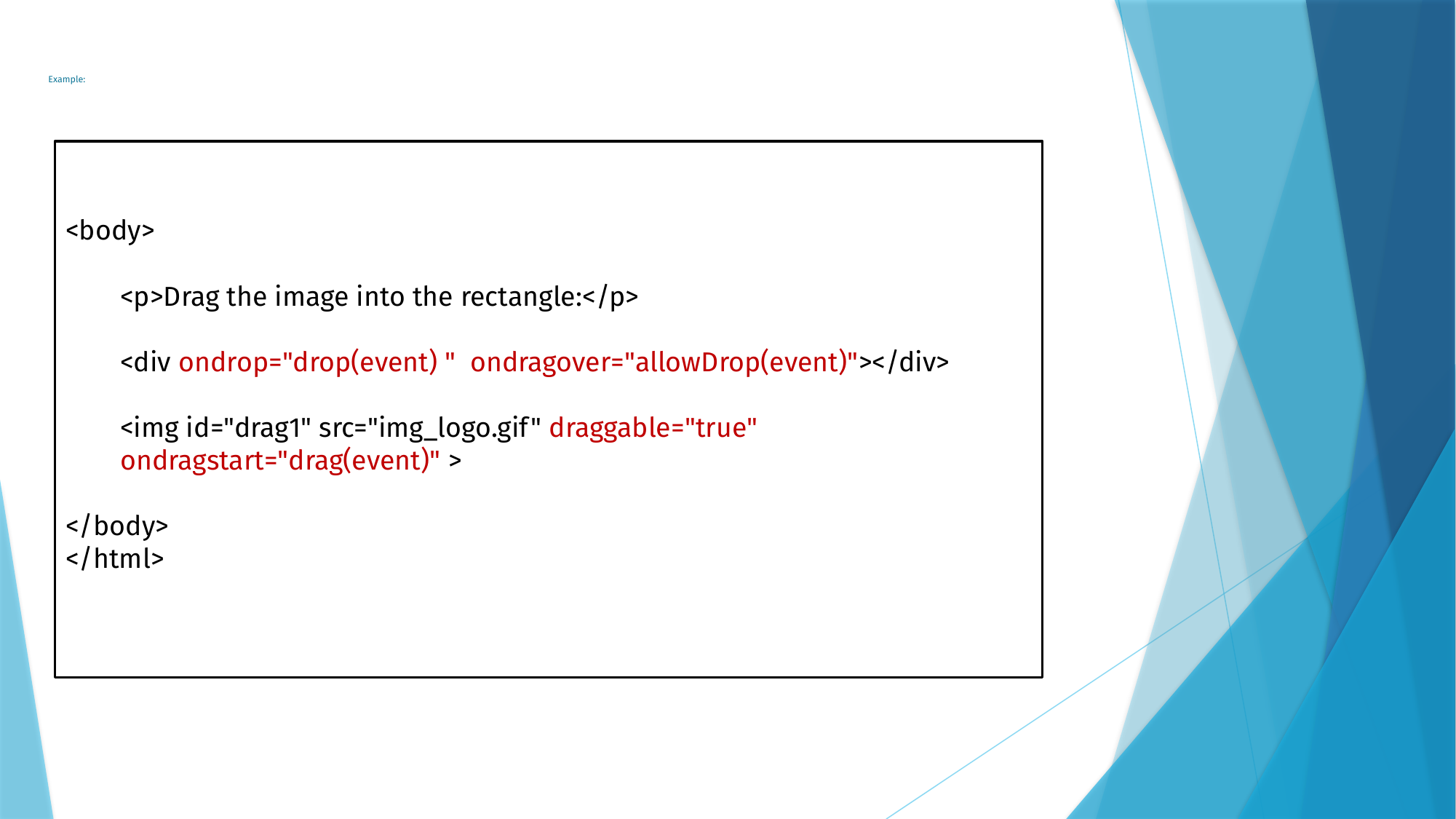

# Example:
<body>

<p>Drag the image into the rectangle:</p>

<div ondrop="drop(event) "  ondragover="allowDrop(event)"></div>

<img id="drag1" src="img_logo.gif" draggable="true" ondragstart="drag(event)" >

</body>
</html>